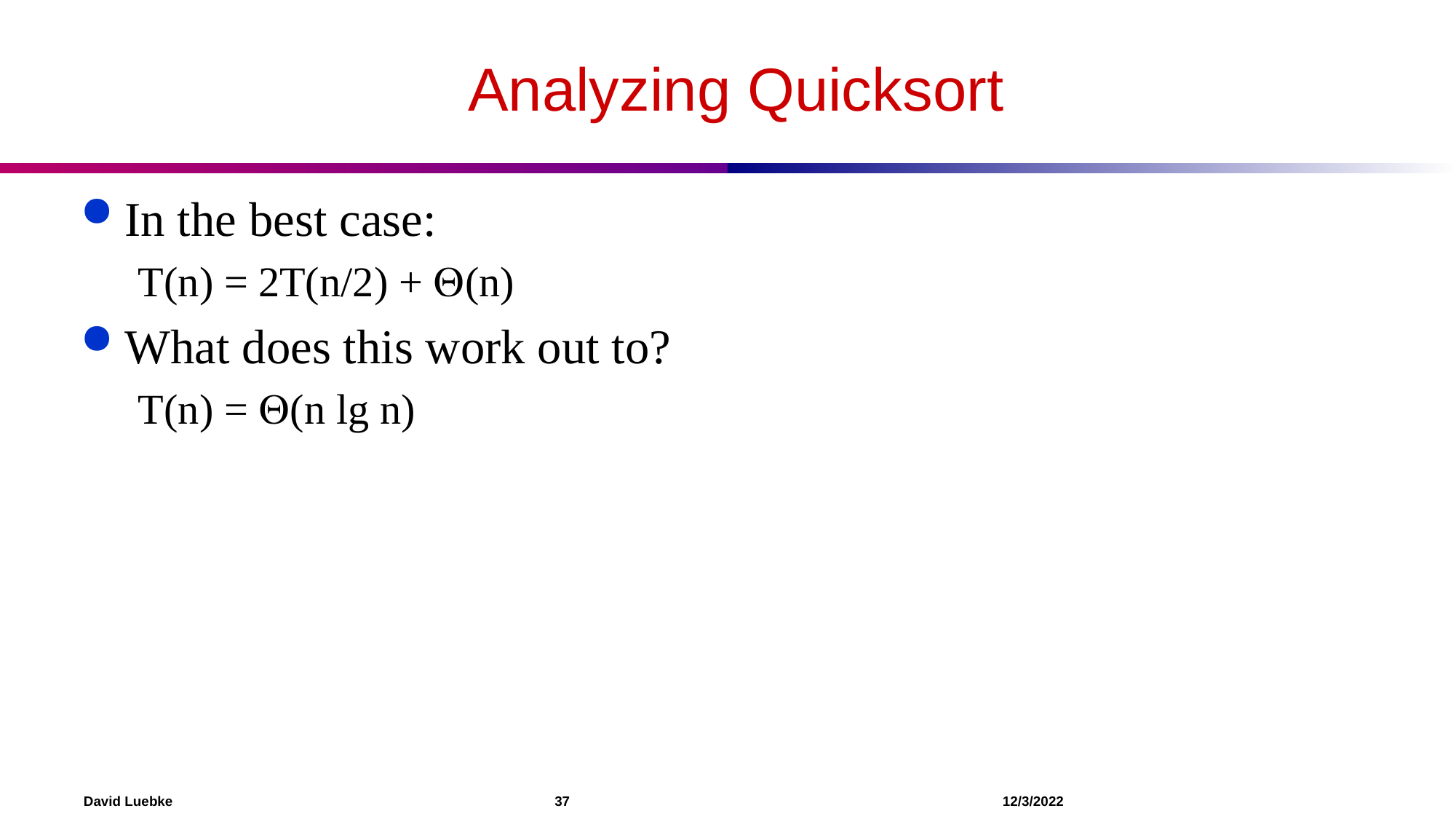

# Analyzing Quicksort
In the best case:
T(n) = 2T(n/2) + Θ(n)
What does this work out to?
T(n) = Θ(n lg n)
David Luebke				         37 				            12/3/2022